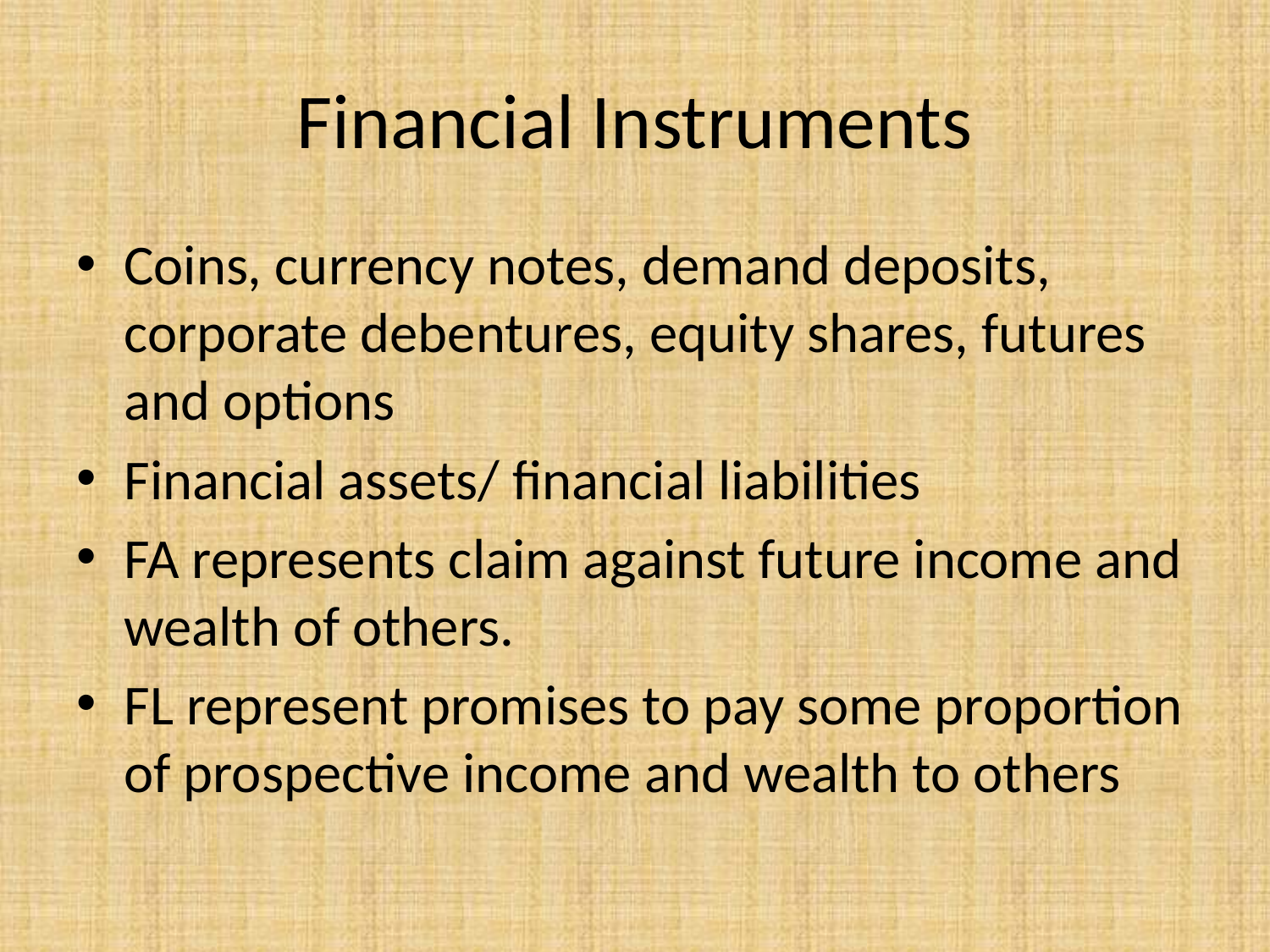

# Financial Instruments
Coins, currency notes, demand deposits, corporate debentures, equity shares, futures and options
Financial assets/ financial liabilities
FA represents claim against future income and wealth of others.
FL represent promises to pay some proportion of prospective income and wealth to others